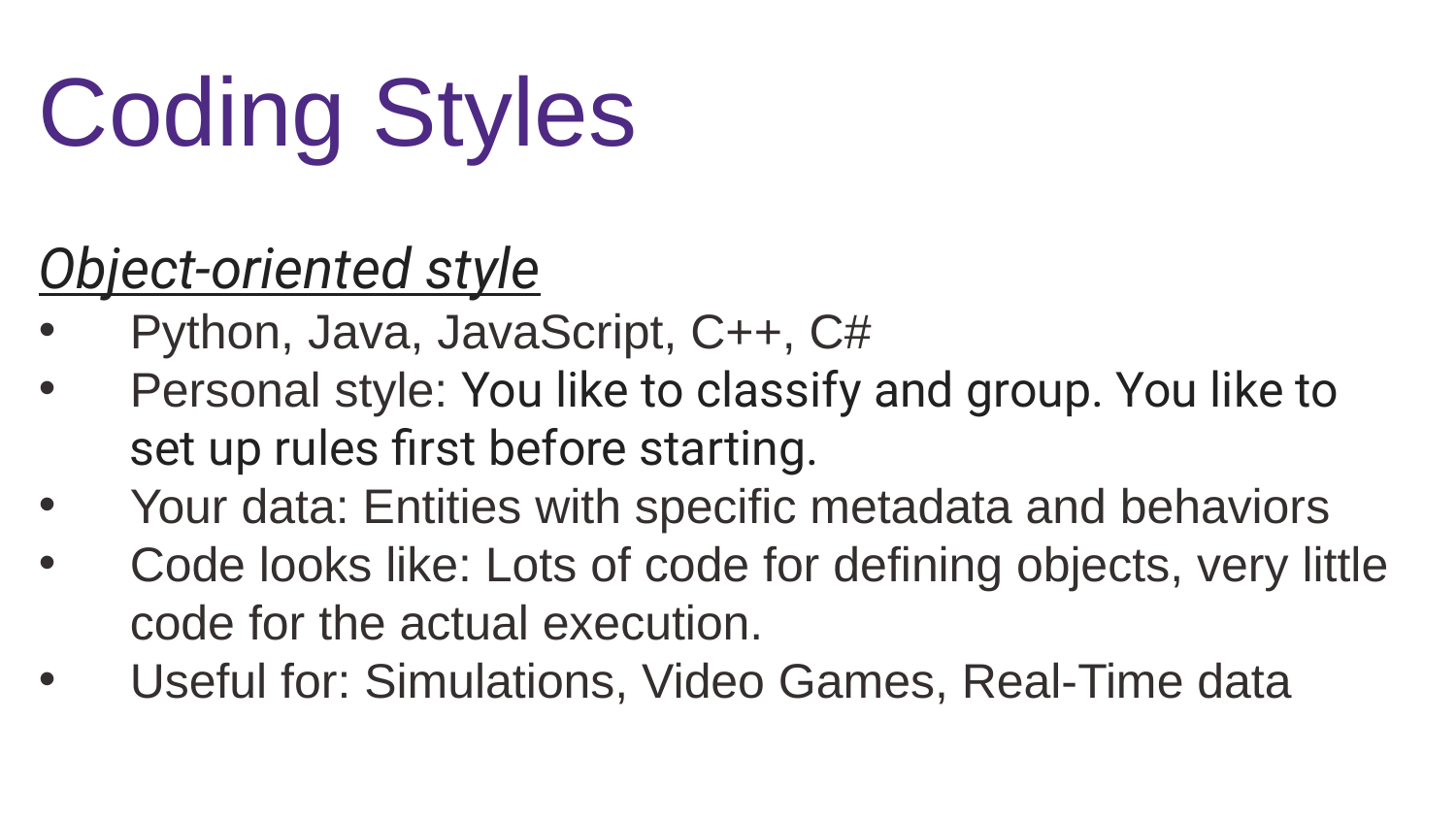

# Coding Styles
Object-oriented style
Python, Java, JavaScript, C++, C#
Personal style: You like to classify and group. You like to set up rules first before starting.
Your data: Entities with specific metadata and behaviors
Code looks like: Lots of code for defining objects, very little code for the actual execution.
Useful for: Simulations, Video Games, Real-Time data